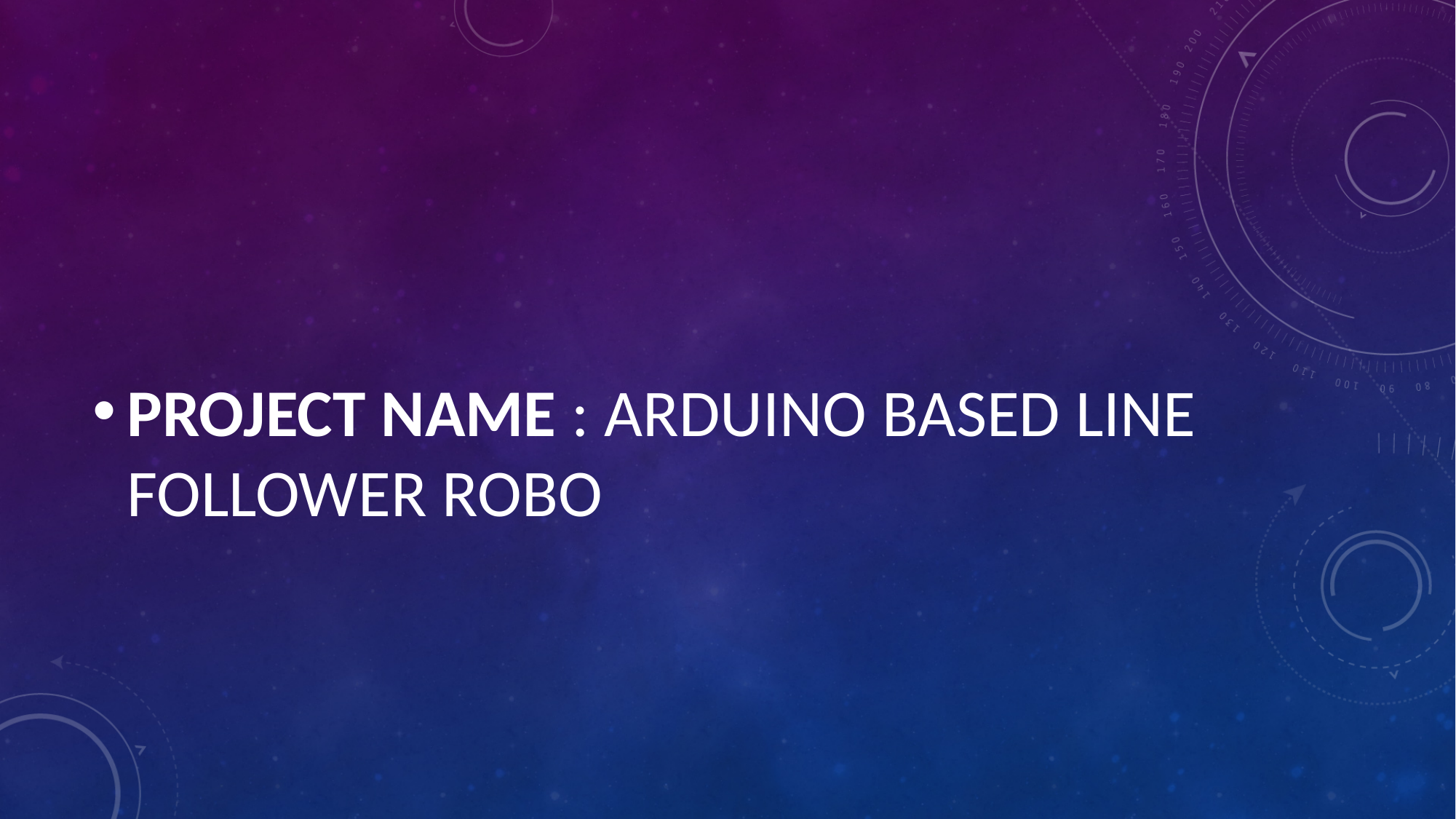

PROJECT NAME : ARDUINO BASED LINE FOLLOWER ROBO